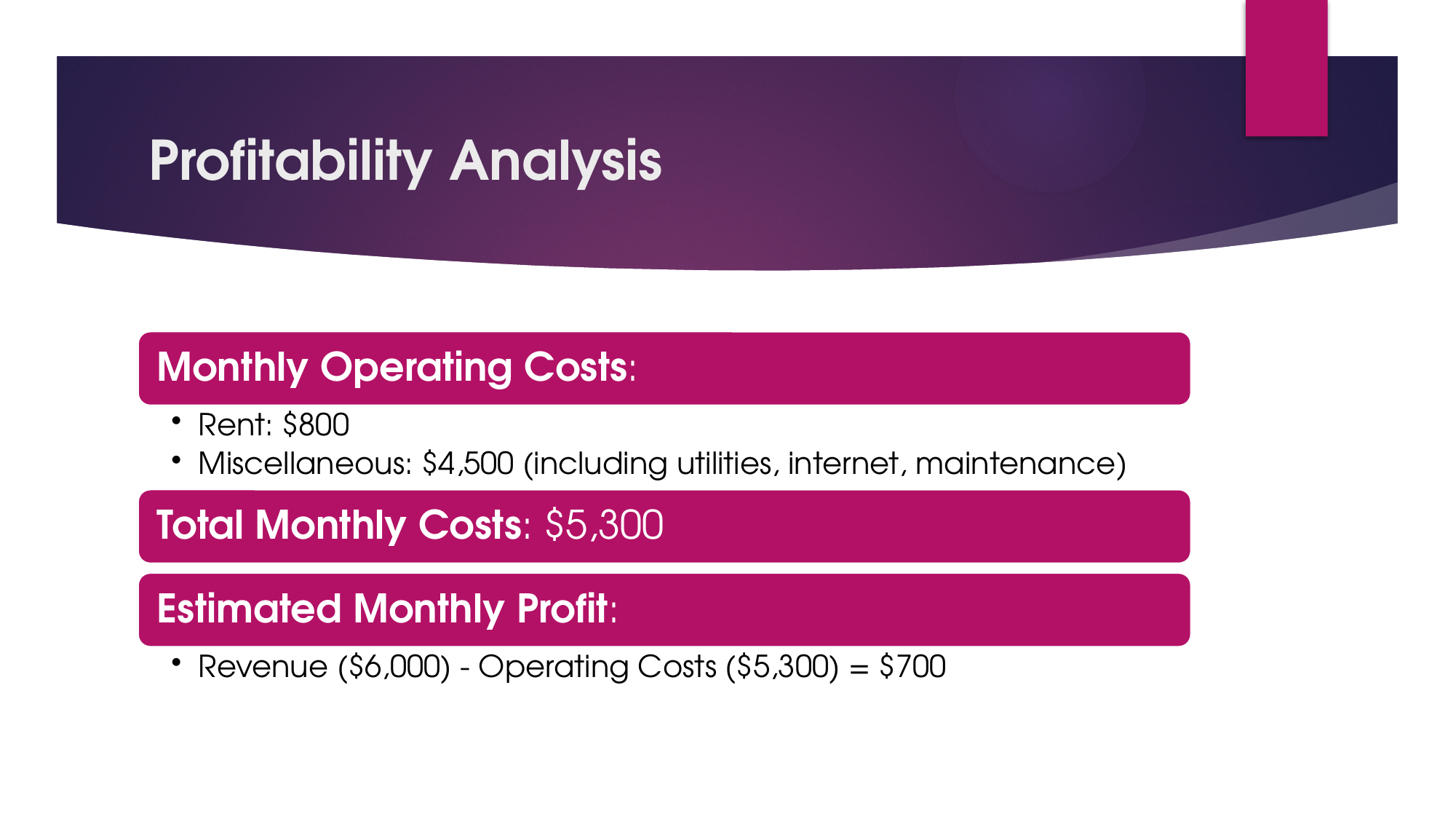

# Profitability Analysis
Monthly Operating Costs:
Rent: $800
Miscellaneous: $4,500 (including utilities, internet, maintenance)
Total Monthly Costs: $5,300
Estimated Monthly Profit:
Revenue ($6,000) - Operating Costs ($5,300) = $700